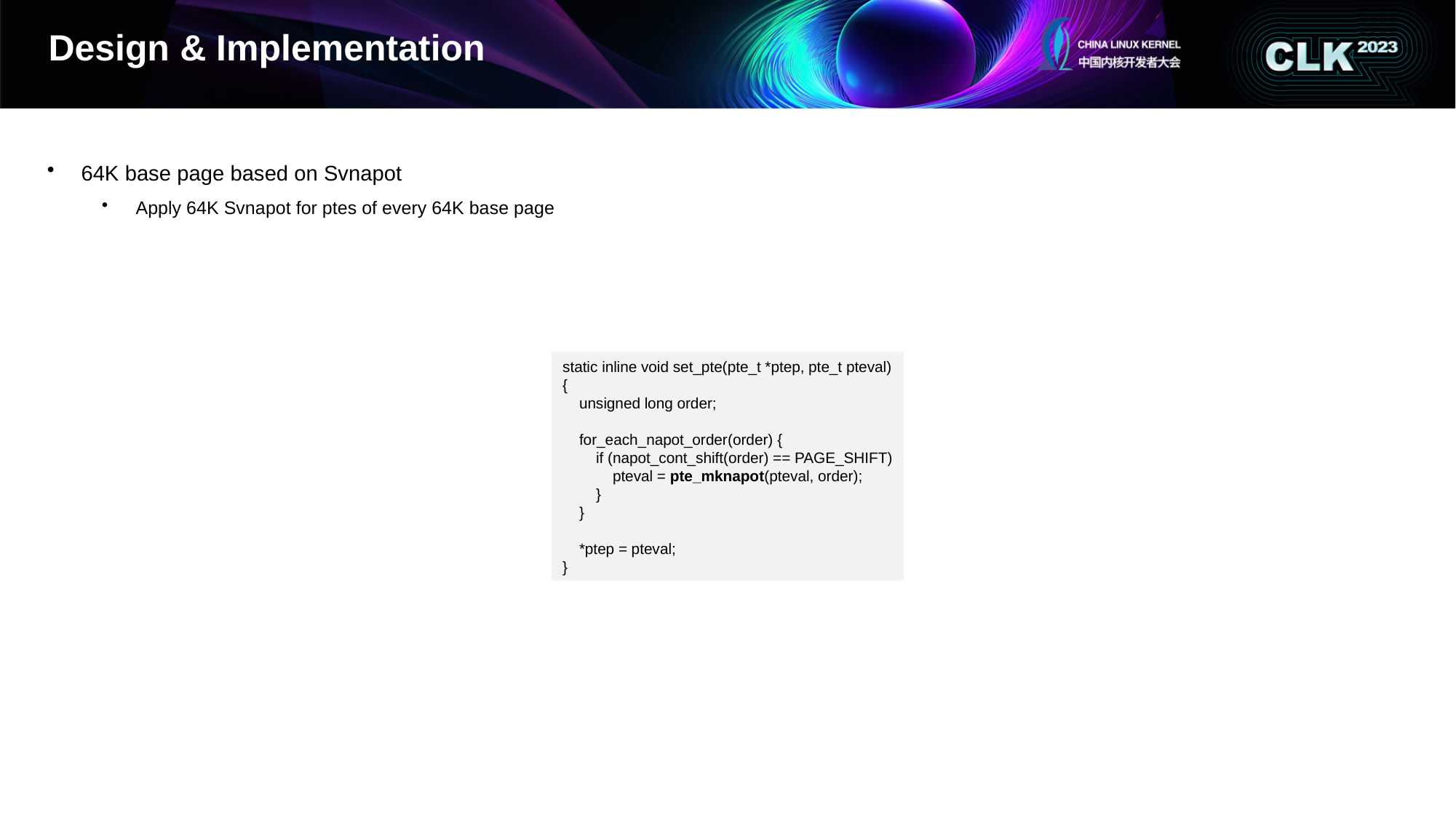

# Design & Implementation
64K base page based on Svnapot
Apply 64K Svnapot for ptes of every 64K base page
static inline void set_pte(pte_t *ptep, pte_t pteval)
{    unsigned long order;    for_each_napot_order(order) {        if (napot_cont_shift(order) == PAGE_SHIFT)            pteval = pte_mknapot(pteval, order);        }    }    *ptep = pteval;
}